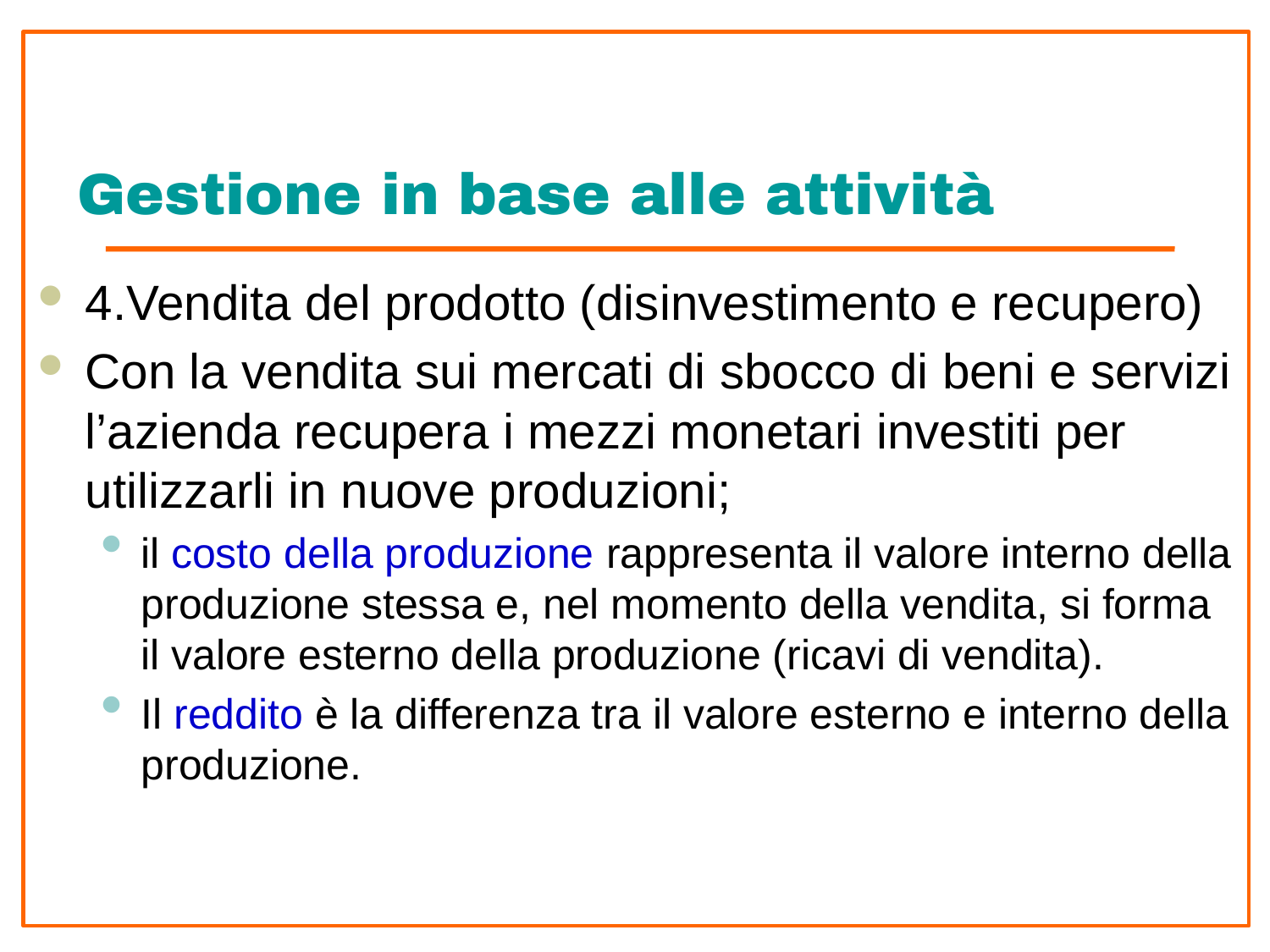

# Gestione in base alle attività
4.Vendita del prodotto (disinvestimento e recupero)
Con la vendita sui mercati di sbocco di beni e servizi l’azienda recupera i mezzi monetari investiti per utilizzarli in nuove produzioni;
il costo della produzione rappresenta il valore interno della produzione stessa e, nel momento della vendita, si forma il valore esterno della produzione (ricavi di vendita).
Il reddito è la differenza tra il valore esterno e interno della produzione.